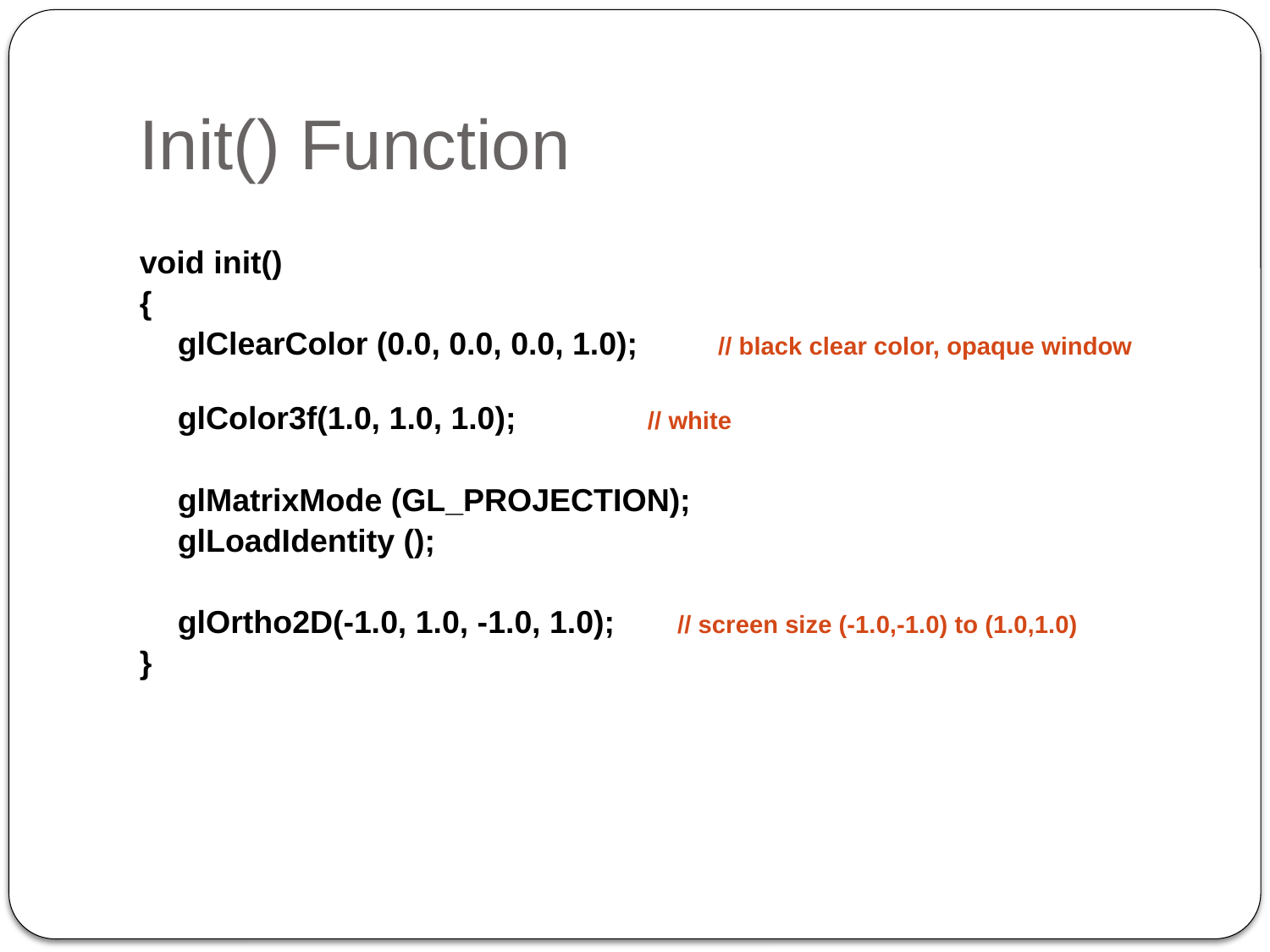

# Init() Function
void init()
{
	glClearColor (0.0, 0.0, 0.0, 1.0);         // black clear color, opaque window

	glColor3f(1.0, 1.0, 1.0); 	          // white

	glMatrixMode (GL_PROJECTION);
	glLoadIdentity ();

	glOrtho2D(-1.0, 1.0, -1.0, 1.0);       // screen size (-1.0,-1.0) to (1.0,1.0)
}